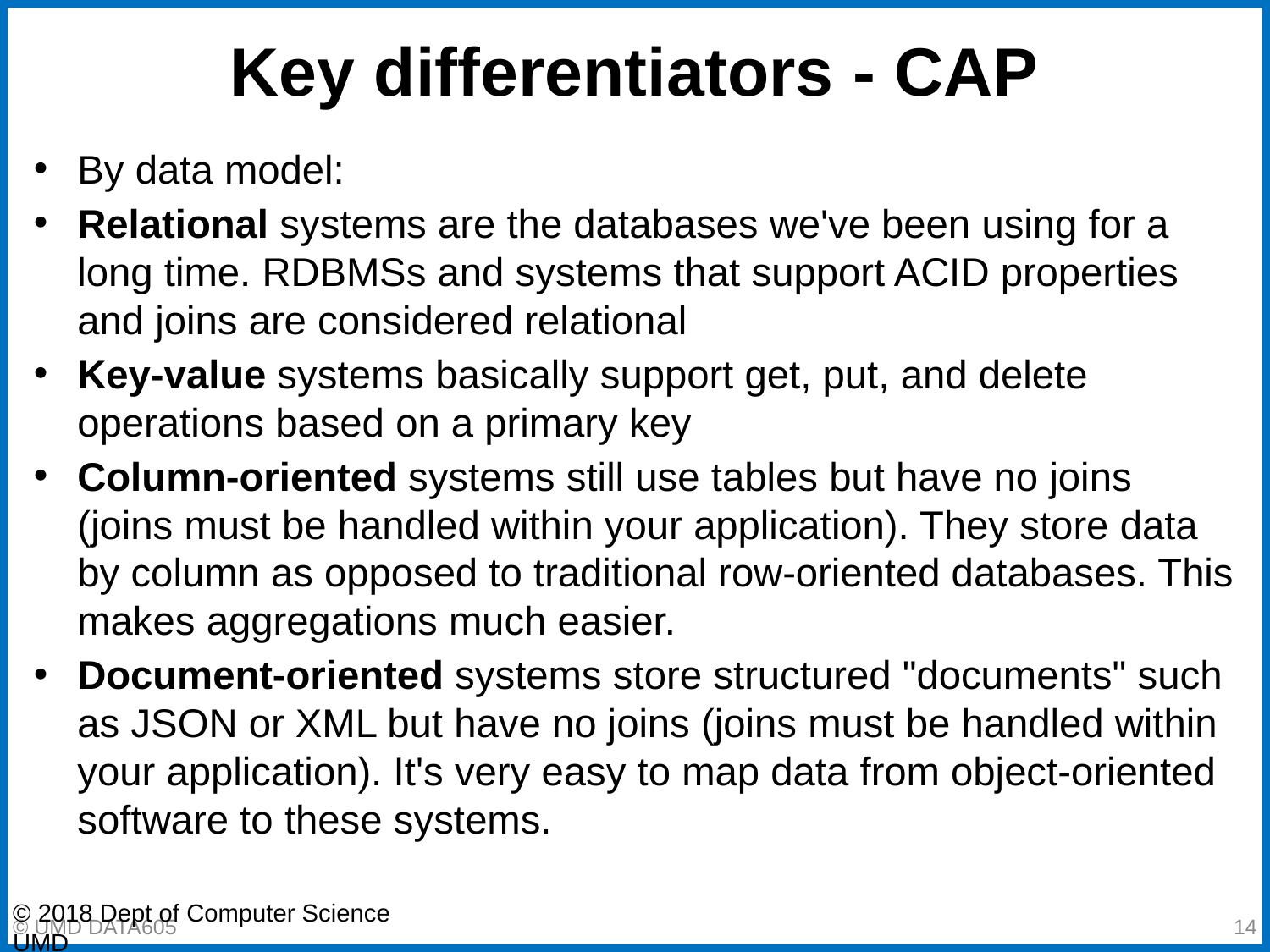

# Key differentiators - CAP
By data model:
Relational systems are the databases we've been using for a long time. RDBMSs and systems that support ACID properties and joins are considered relational
Key-value systems basically support get, put, and delete operations based on a primary key
Column-oriented systems still use tables but have no joins (joins must be handled within your application). They store data by column as opposed to traditional row-oriented databases. This makes aggregations much easier.
Document-oriented systems store structured "documents" such as JSON or XML but have no joins (joins must be handled within your application). It's very easy to map data from object-oriented software to these systems.

© 2018 Dept of Computer Science UMD
14